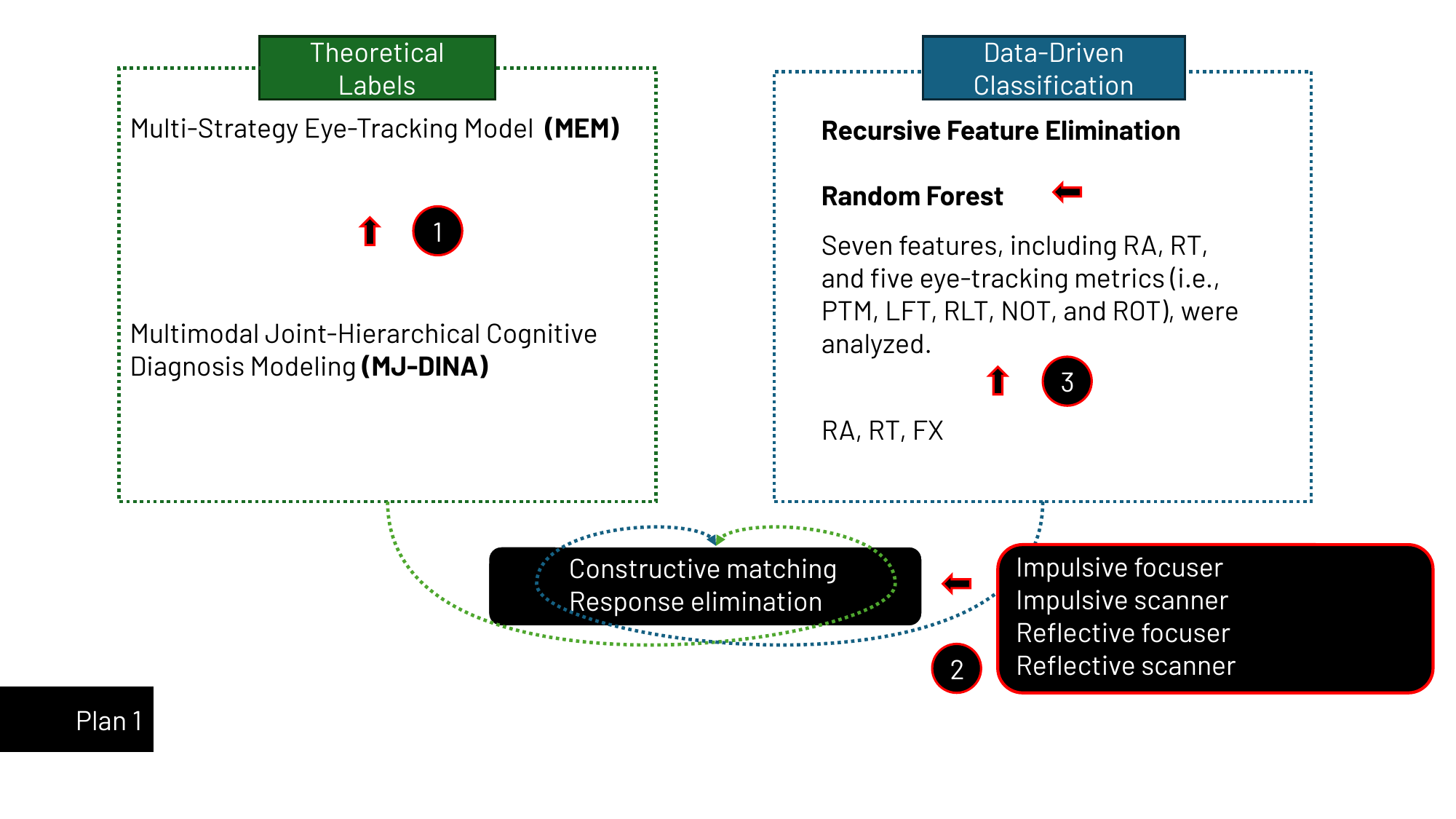

Theoretical Labels
Data-Driven
Classification

Multi-Strategy Eye-Tracking Model  (MEM)
Recursive Feature Elimination

Random Forest

1

Seven features, including RA, RT, and five eye-tracking metrics (i.e., PTM, LFT, RLT, NOT, and ROT), were analyzed.
Multimodal Joint-Hierarchical Cognitive Diagnosis Modeling (MJ-DINA)
3

RA, RT, FX

Impulsive focuser
Impulsive scanner
Reflective focuser
Reflective scanner

Constructive matching
Response elimination

2
Plan 1